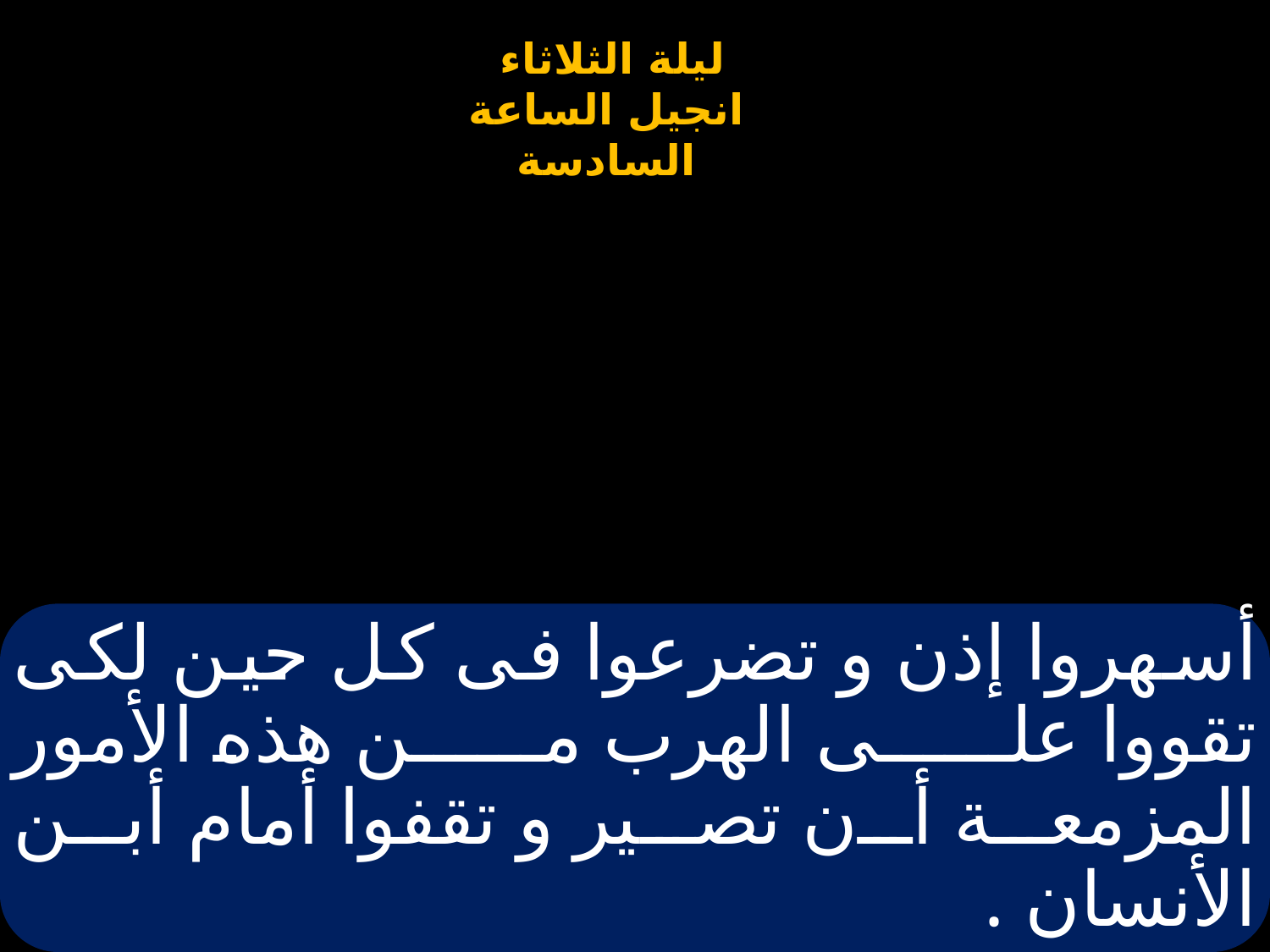

# أسهروا إذن و تضرعوا فى كل حين لكى تقووا على الهرب من هذه الأمور المزمعة أن تصير و تقفوا أمام أبن الأنسان .